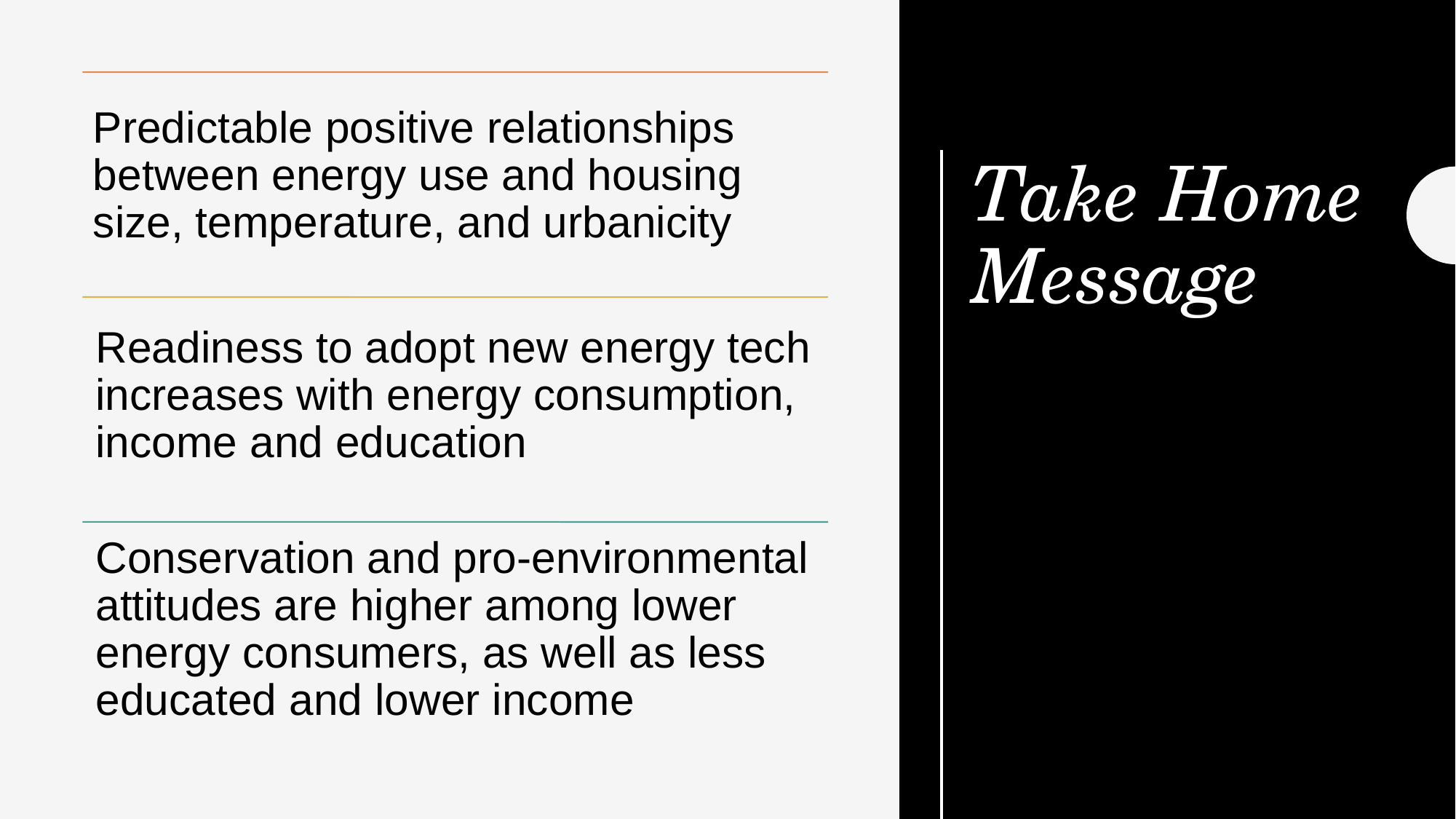

Readiness to adopt new energy tech increases with energy consumption, income and education
Conservation and pro-environmental attitudes are higher among lower energy consumers, as well as less educated and lower income
Predictable positive relationships between energy use and housing size, temperature, and urbanicity
# Take Home Message